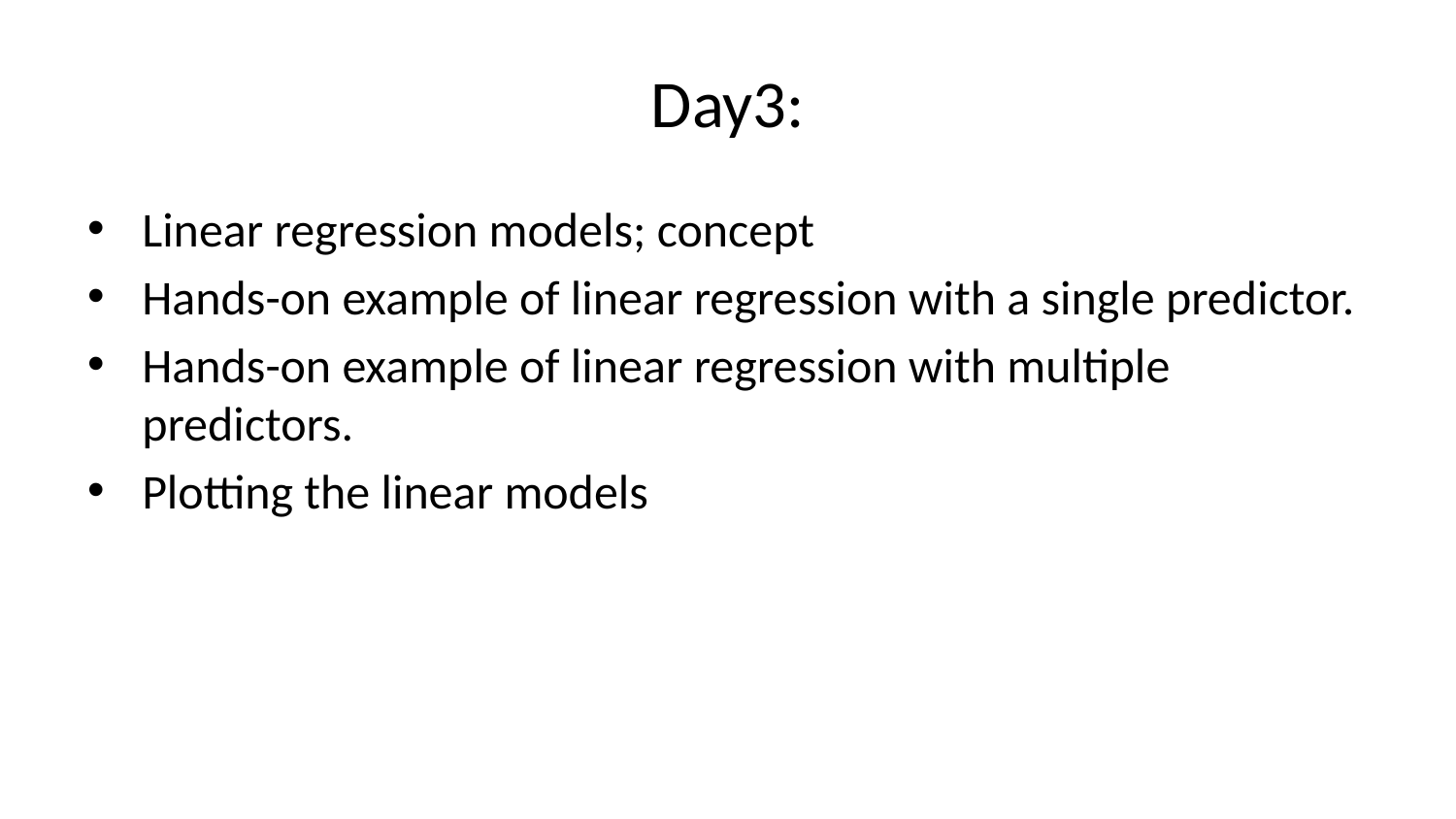

# Day3:
Linear regression models; concept
Hands-on example of linear regression with a single predictor.
Hands-on example of linear regression with multiple predictors.
Plotting the linear models